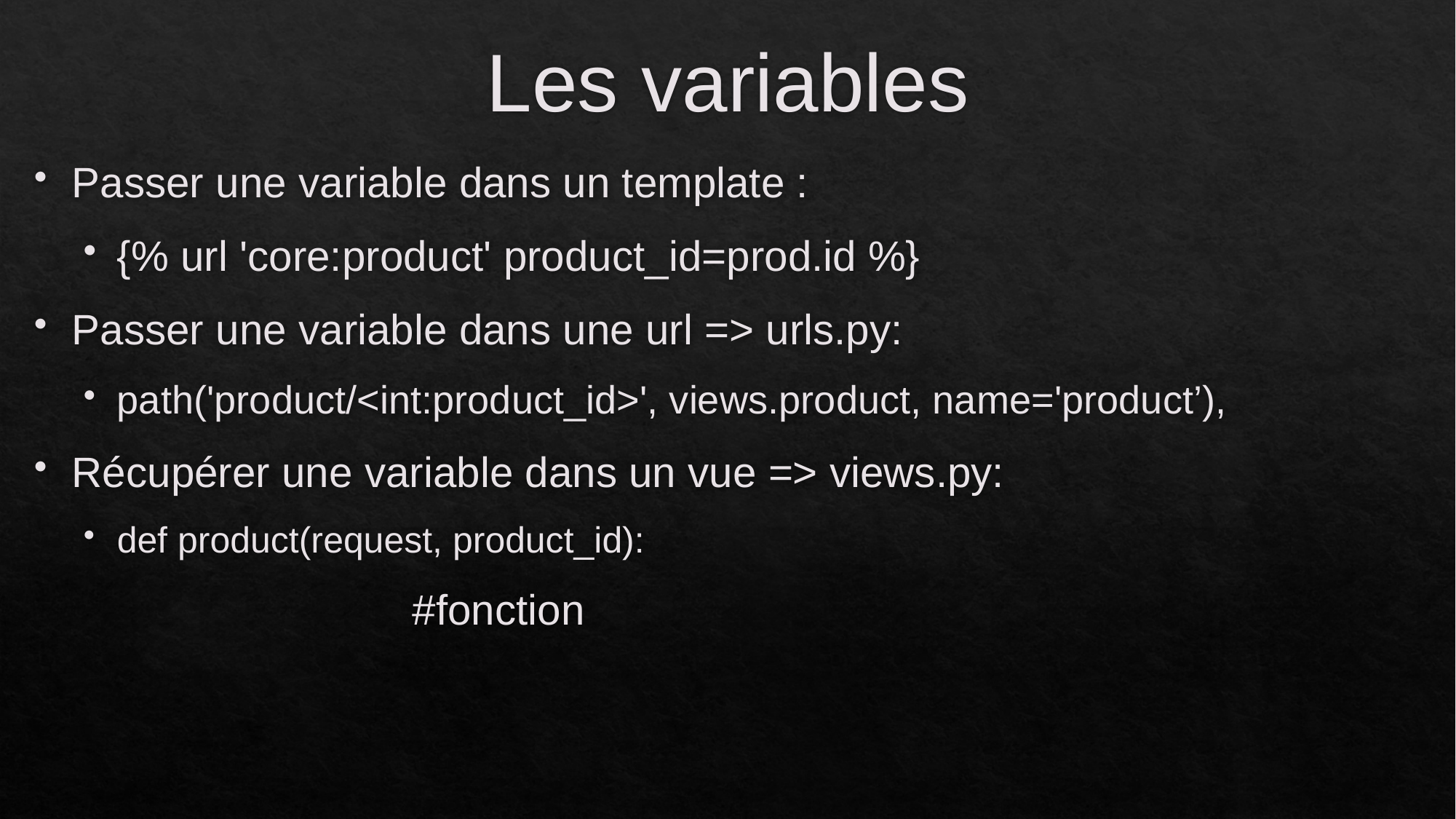

# Les variables
Passer une variable dans un template :
{% url 'core:product' product_id=prod.id %}
Passer une variable dans une url => urls.py:
path('product/<int:product_id>', views.product, name='product’),
Récupérer une variable dans un vue => views.py:
def product(request, product_id):
			#fonction